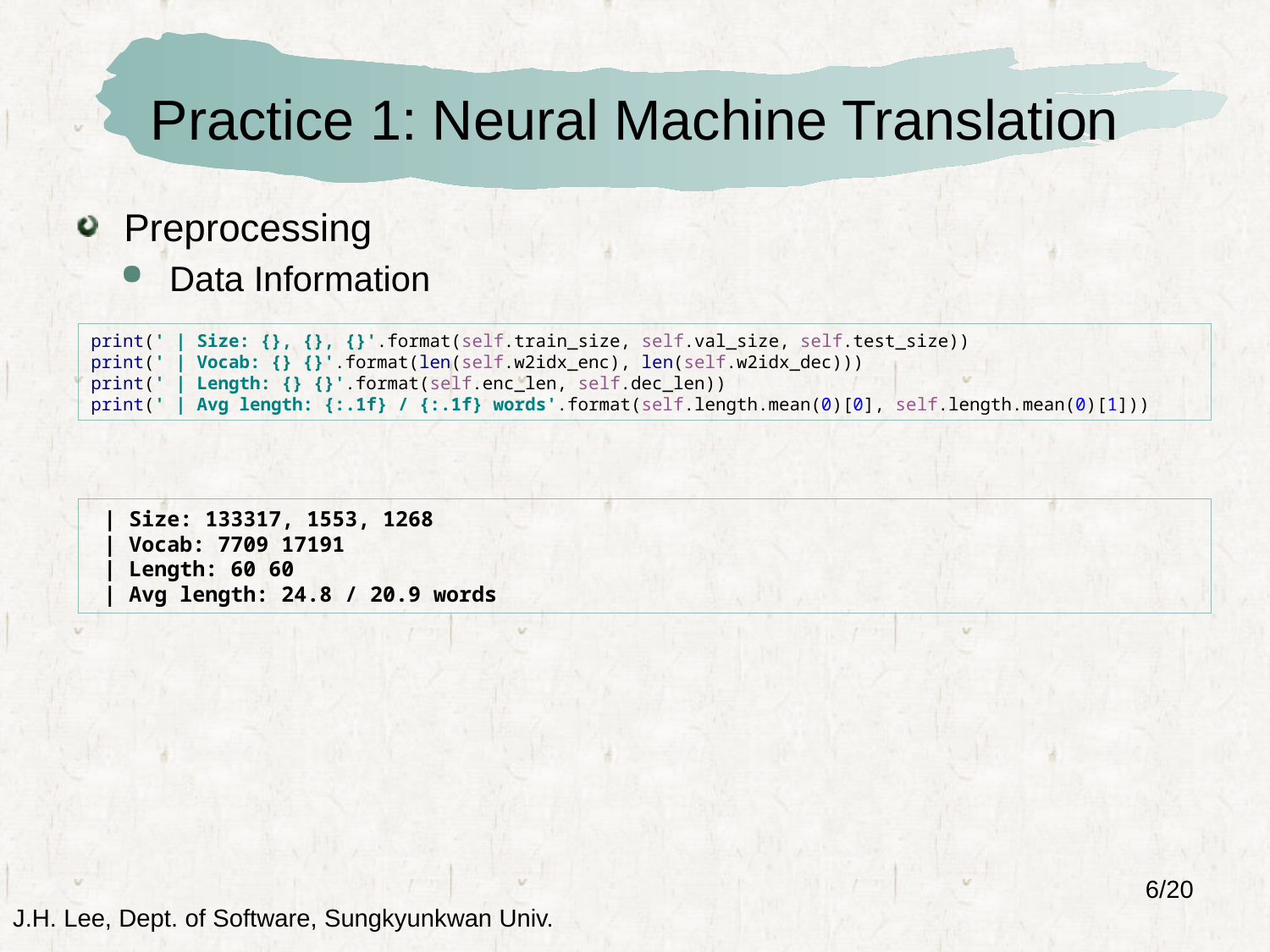

# Practice 1: Neural Machine Translation
Preprocessing
Data Information
print(' | Size: {}, {}, {}'.format(self.train_size, self.val_size, self.test_size))
print(' | Vocab: {} {}'.format(len(self.w2idx_enc), len(self.w2idx_dec)))
print(' | Length: {} {}'.format(self.enc_len, self.dec_len))
print(' | Avg length: {:.1f} / {:.1f} words'.format(self.length.mean(0)[0], self.length.mean(0)[1]))
 | Size: 133317, 1553, 1268
 | Vocab: 7709 17191
 | Length: 60 60
 | Avg length: 24.8 / 20.9 words
6/20
J.H. Lee, Dept. of Software, Sungkyunkwan Univ.